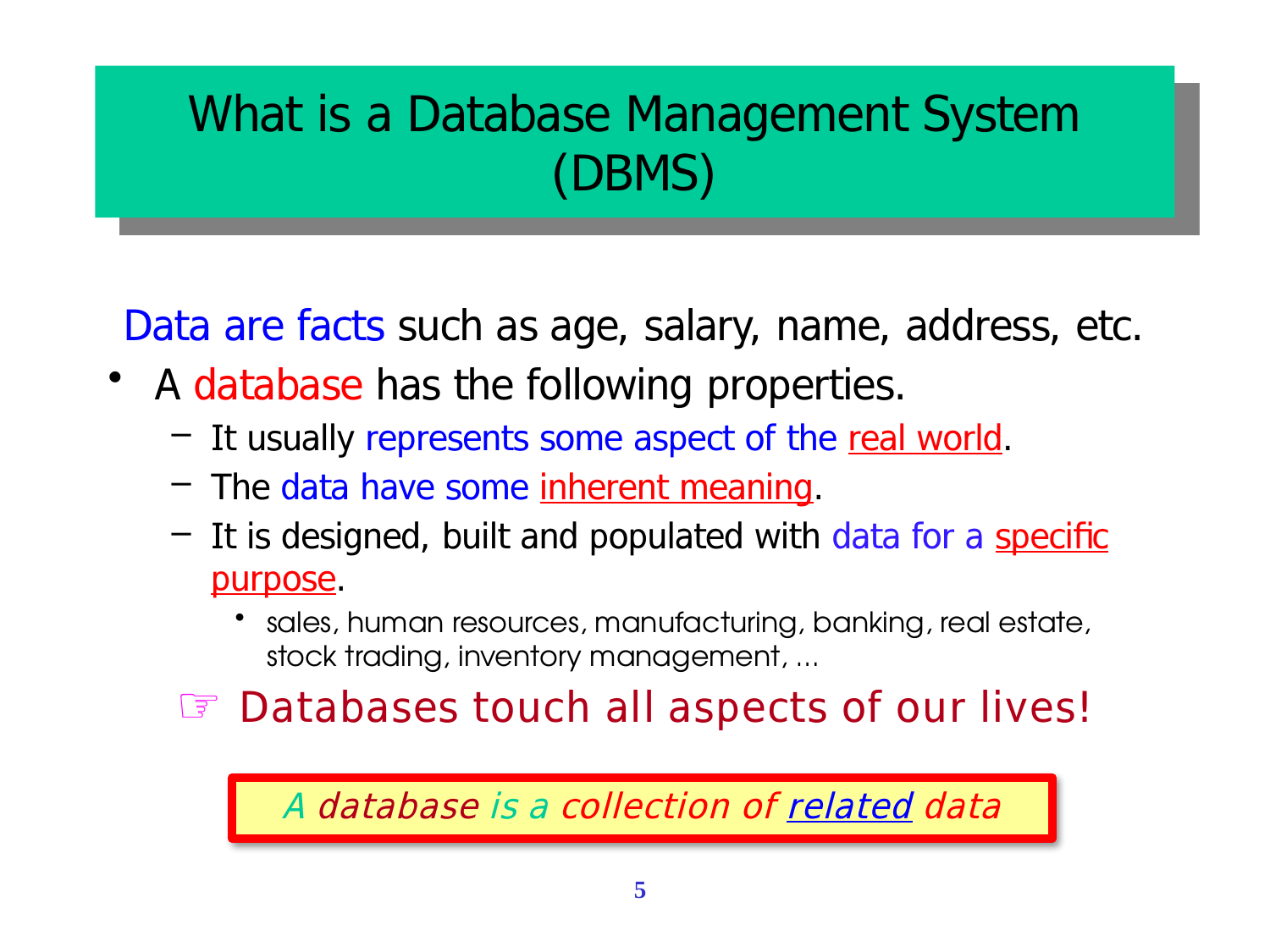

What is a Database Management System (DBMS)
Data are facts such as age, salary, name, address, etc.
A database has the following properties.
It usually represents some aspect of the real world.
The data have some inherent meaning.
It is designed, built and populated with data for a specific purpose.
sales, human resources, manufacturing, banking, real estate, stock trading, inventory management, …
Databases touch all aspects of our lives!
A database is a collection of related data
5